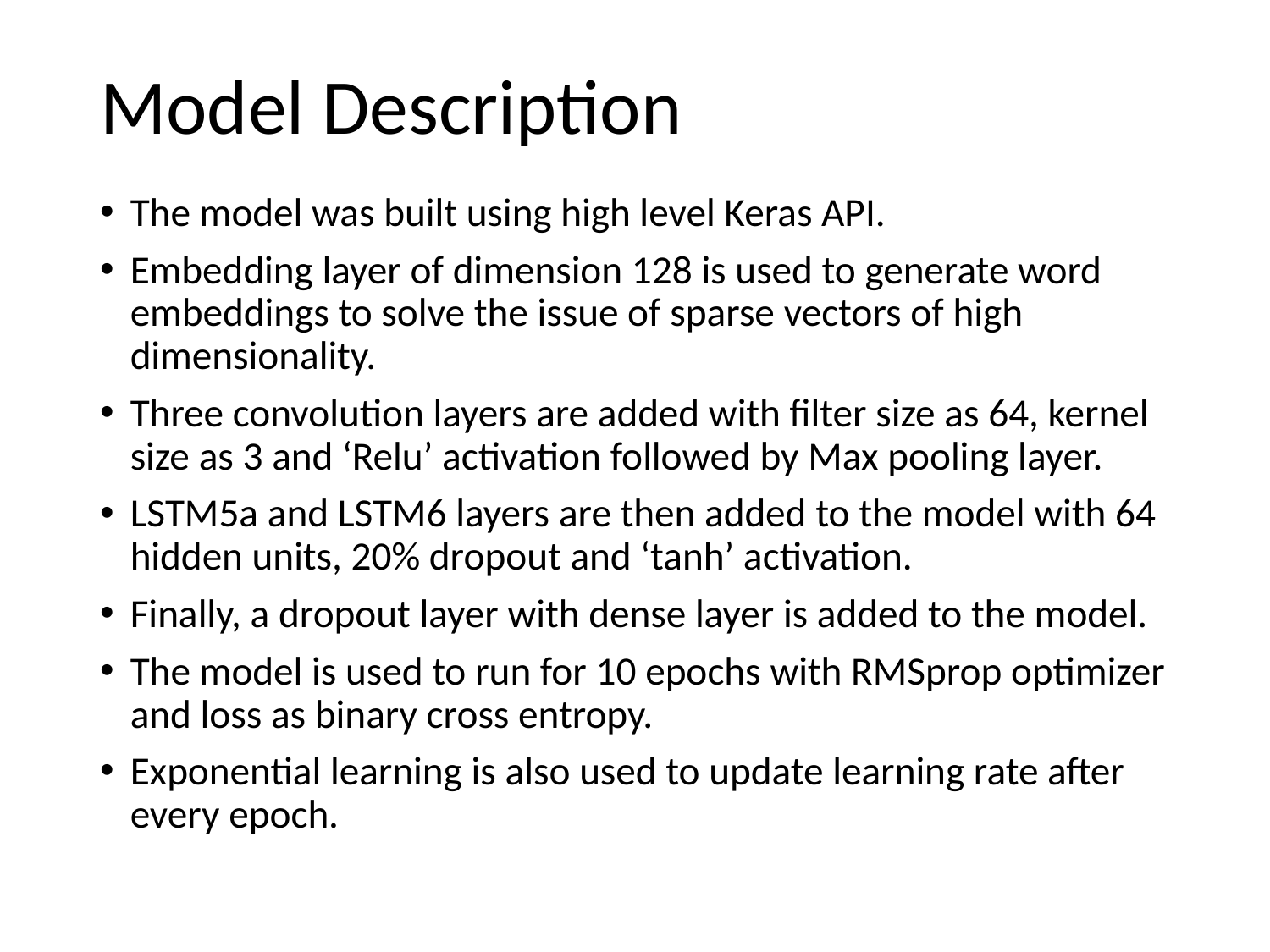

# Model Description
The model was built using high level Keras API.
Embedding layer of dimension 128 is used to generate word embeddings to solve the issue of sparse vectors of high dimensionality.
Three convolution layers are added with filter size as 64, kernel size as 3 and ‘Relu’ activation followed by Max pooling layer.
LSTM5a and LSTM6 layers are then added to the model with 64 hidden units, 20% dropout and ‘tanh’ activation.
Finally, a dropout layer with dense layer is added to the model.
The model is used to run for 10 epochs with RMSprop optimizer and loss as binary cross entropy.
Exponential learning is also used to update learning rate after every epoch.